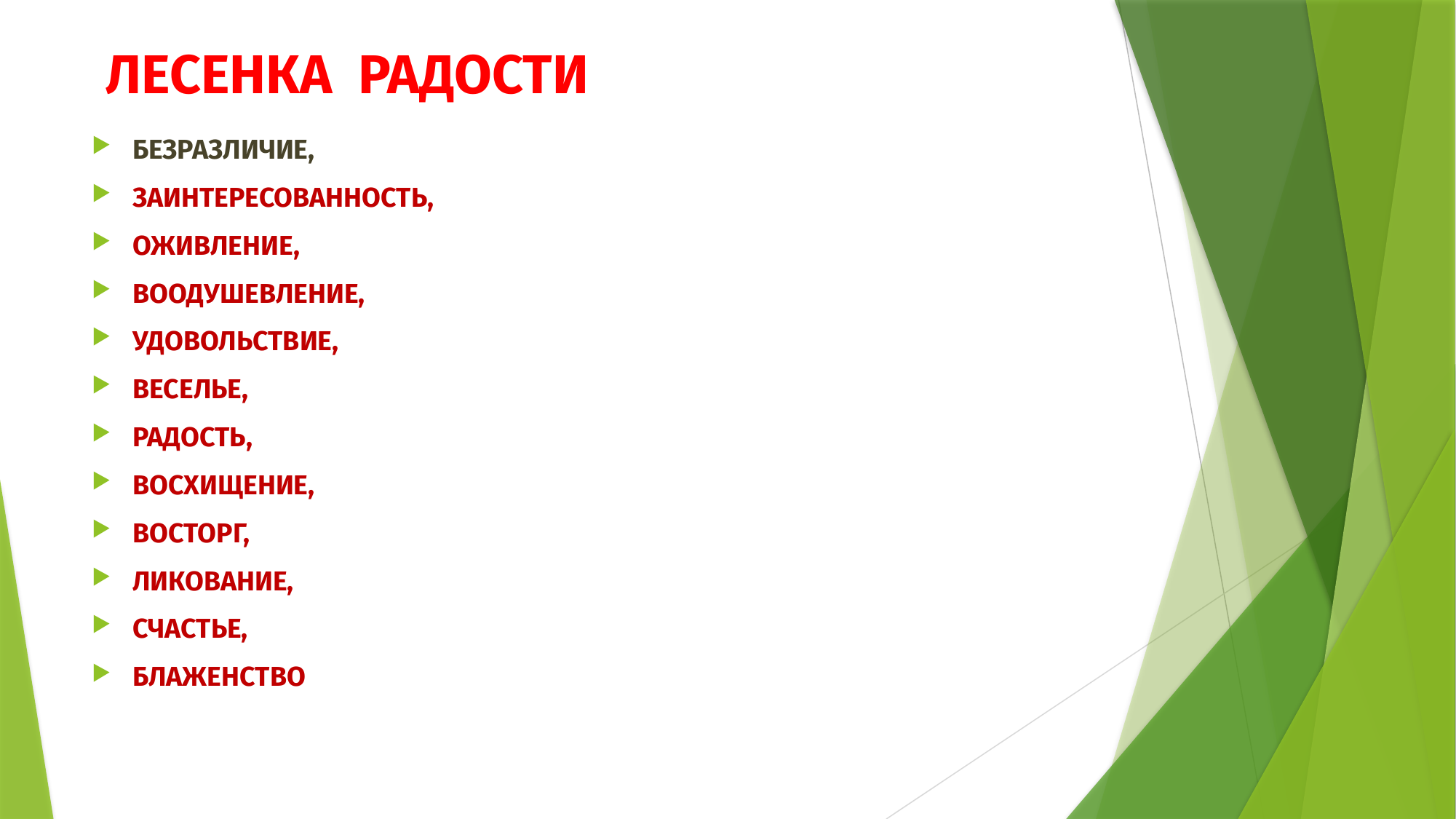

# ЛЕСЕНКА  РАДОСТИ
БЕЗРАЗЛИЧИЕ,
ЗАИНТЕРЕСОВАННОСТЬ,
ОЖИВЛЕНИЕ,
ВООДУШЕВЛЕНИЕ,
УДОВОЛЬСТВИЕ,
ВЕСЕЛЬЕ,
РАДОСТЬ,
ВОСХИЩЕНИЕ,
ВОСТОРГ,
ЛИКОВАНИЕ,
СЧАСТЬЕ,
БЛАЖЕНСТВО